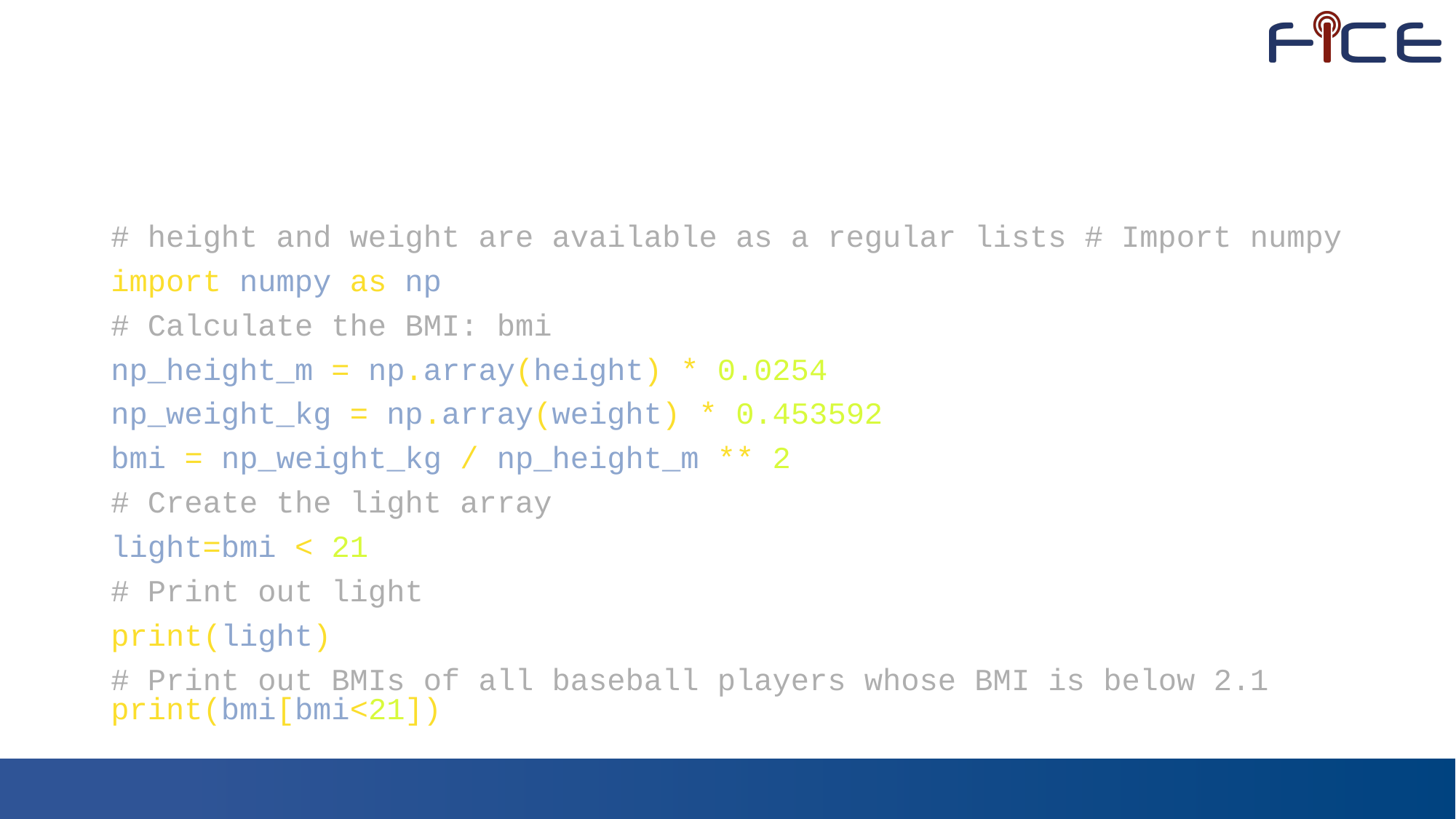

#
# height and weight are available as a regular lists # Import numpy
import numpy as np
# Calculate the BMI: bmi
np_height_m = np.array(height) * 0.0254
np_weight_kg = np.array(weight) * 0.453592
bmi = np_weight_kg / np_height_m ** 2
# Create the light array
light=bmi < 21
# Print out light
print(light)
# Print out BMIs of all baseball players whose BMI is below 2.1 print(bmi[bmi<21])